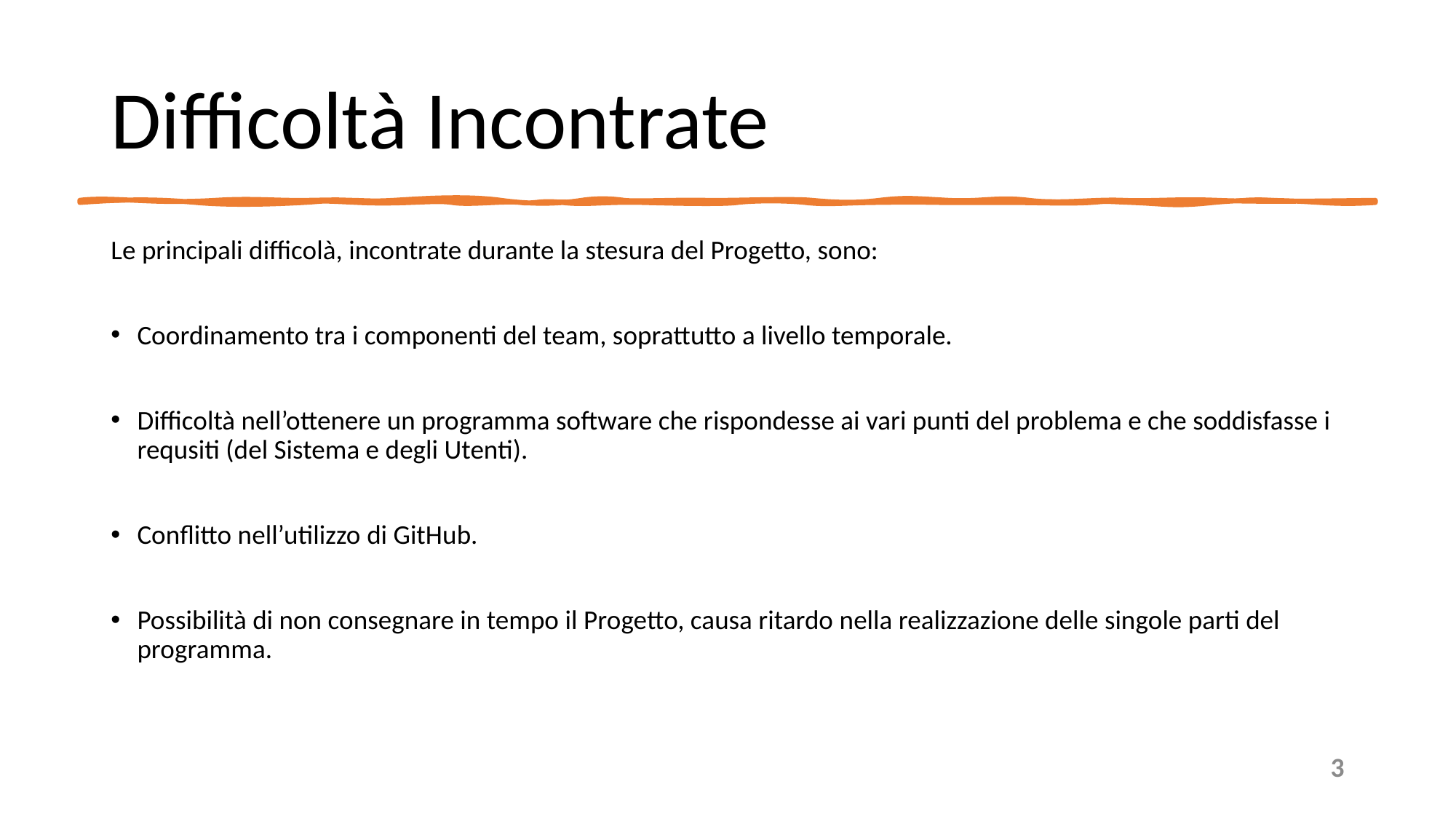

# Difficoltà Incontrate

Le principali difficolà, incontrate durante la stesura del Progetto, sono:

Coordinamento tra i componenti del team, soprattutto a livello temporale.

Difficoltà nell’ottenere un programma software che rispondesse ai vari punti del problema e che soddisfasse i requsiti (del Sistema e degli Utenti).

Conflitto nell’utilizzo di GitHub.

Possibilità di non consegnare in tempo il Progetto, causa ritardo nella realizzazione delle singole parti del programma.

3